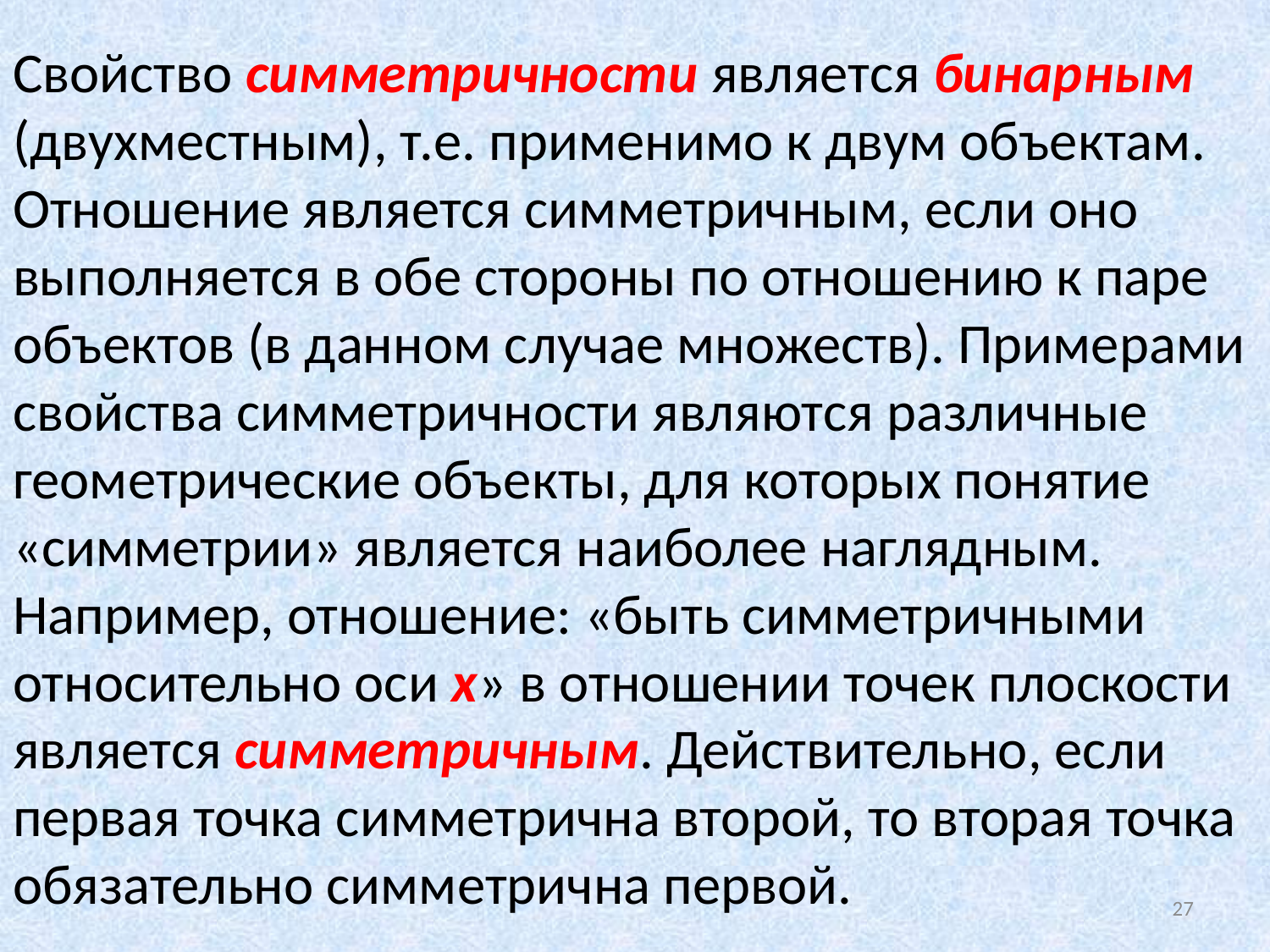

# Свойство симметричности является бинарным (двухместным), т.е. применимо к двум объектам. Отношение является симметричным, если оно выполняется в обе стороны по отношению к паре объектов (в данном случае множеств). Примерами свойства симметричности являются различные геометрические объекты, для которых понятие «симметрии» является наиболее наглядным. Например, отношение: «быть симметричными относительно оси х» в отношении точек плоскости является симметричным. Действительно, если первая точка симметрична второй, то вторая точка обязательно симметрична первой.
27